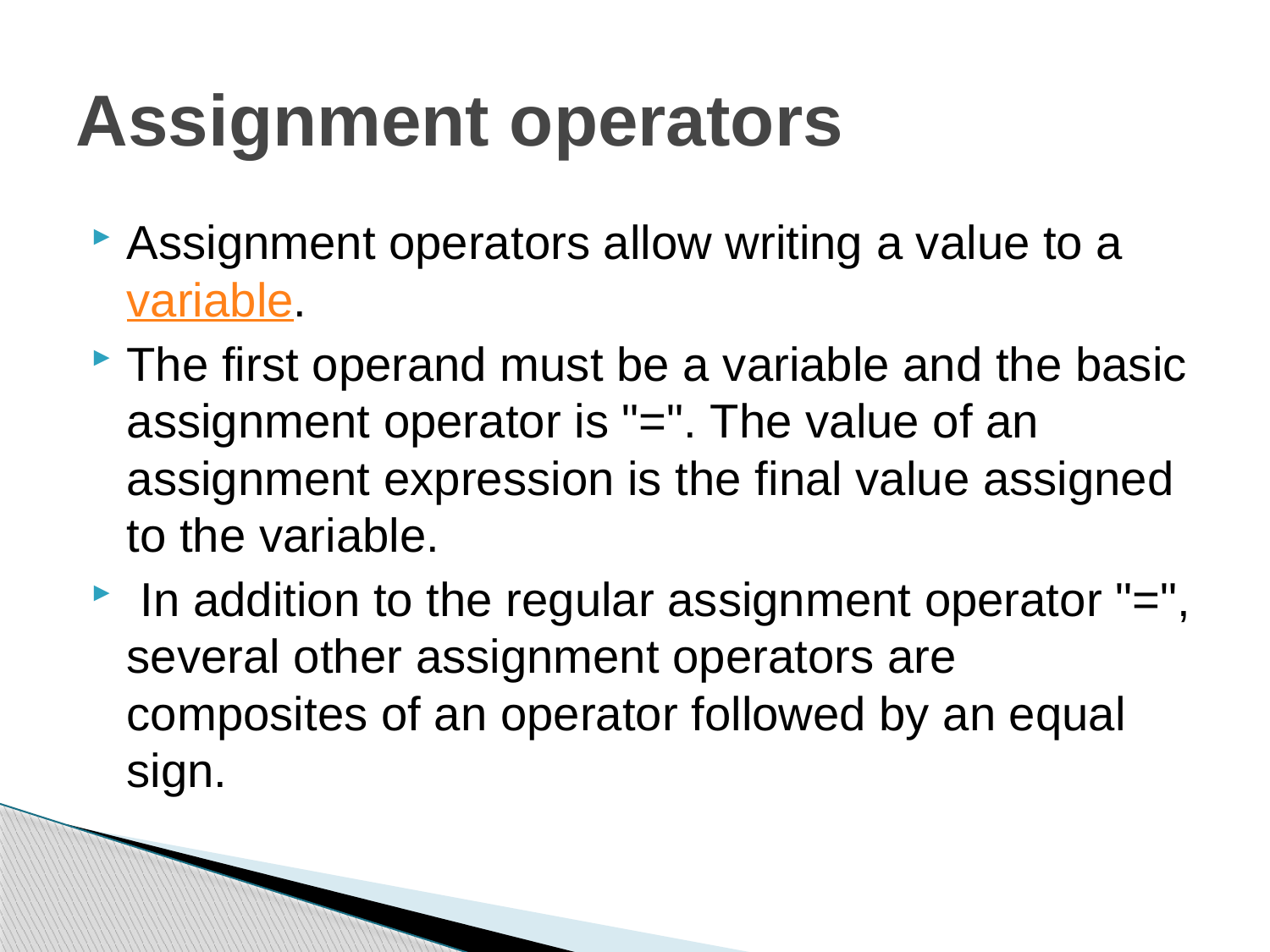

# Assignment operators
Assignment operators allow writing a value to a variable.
The first operand must be a variable and the basic assignment operator is "=". The value of an assignment expression is the final value assigned to the variable.
 In addition to the regular assignment operator "=", several other assignment operators are composites of an operator followed by an equal sign.